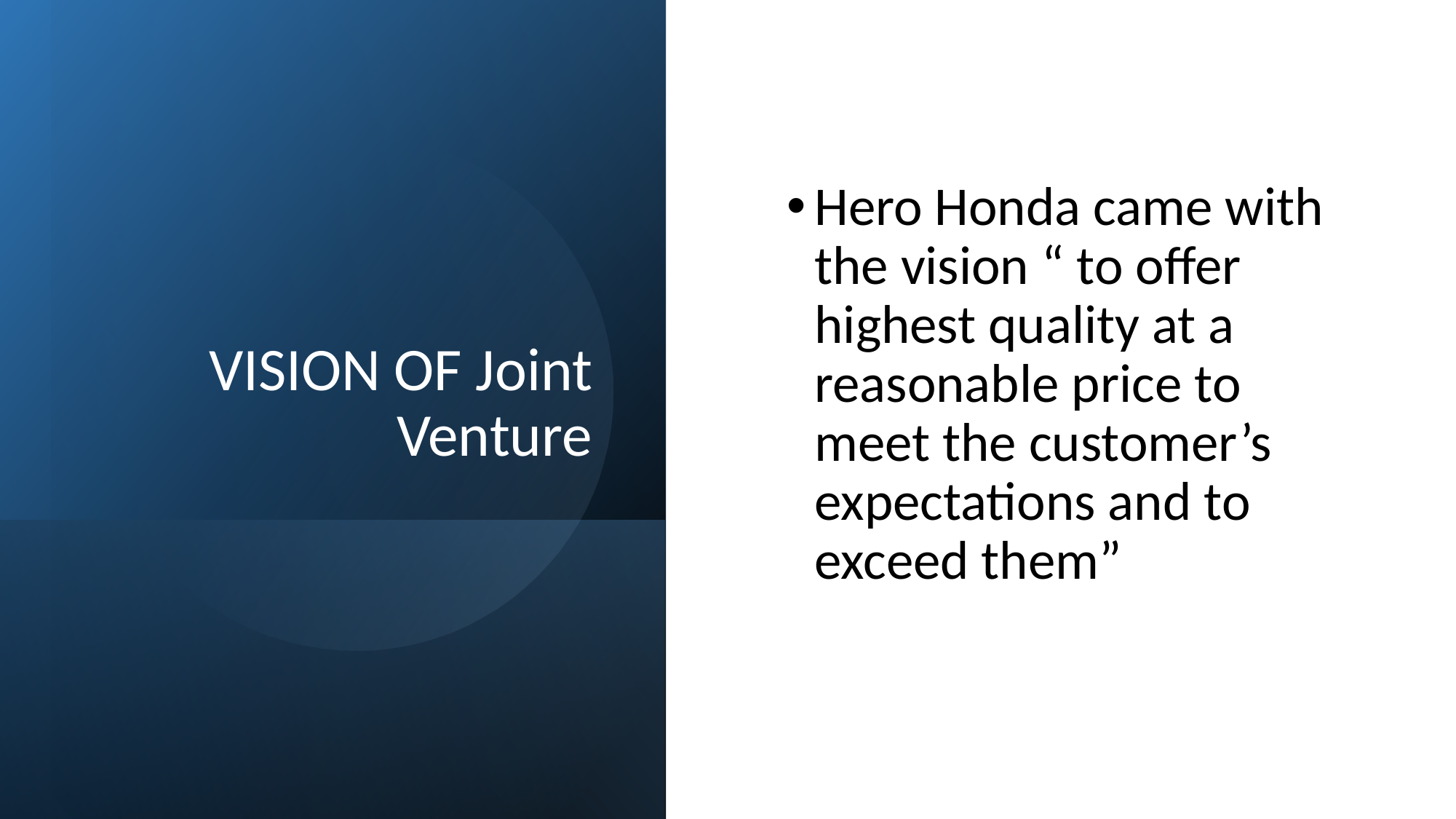

# VISION OF Joint Venture

Hero Honda came with the vision “ to offer highest quality at a reasonable price to meet the customer’s expectations and to exceed them”